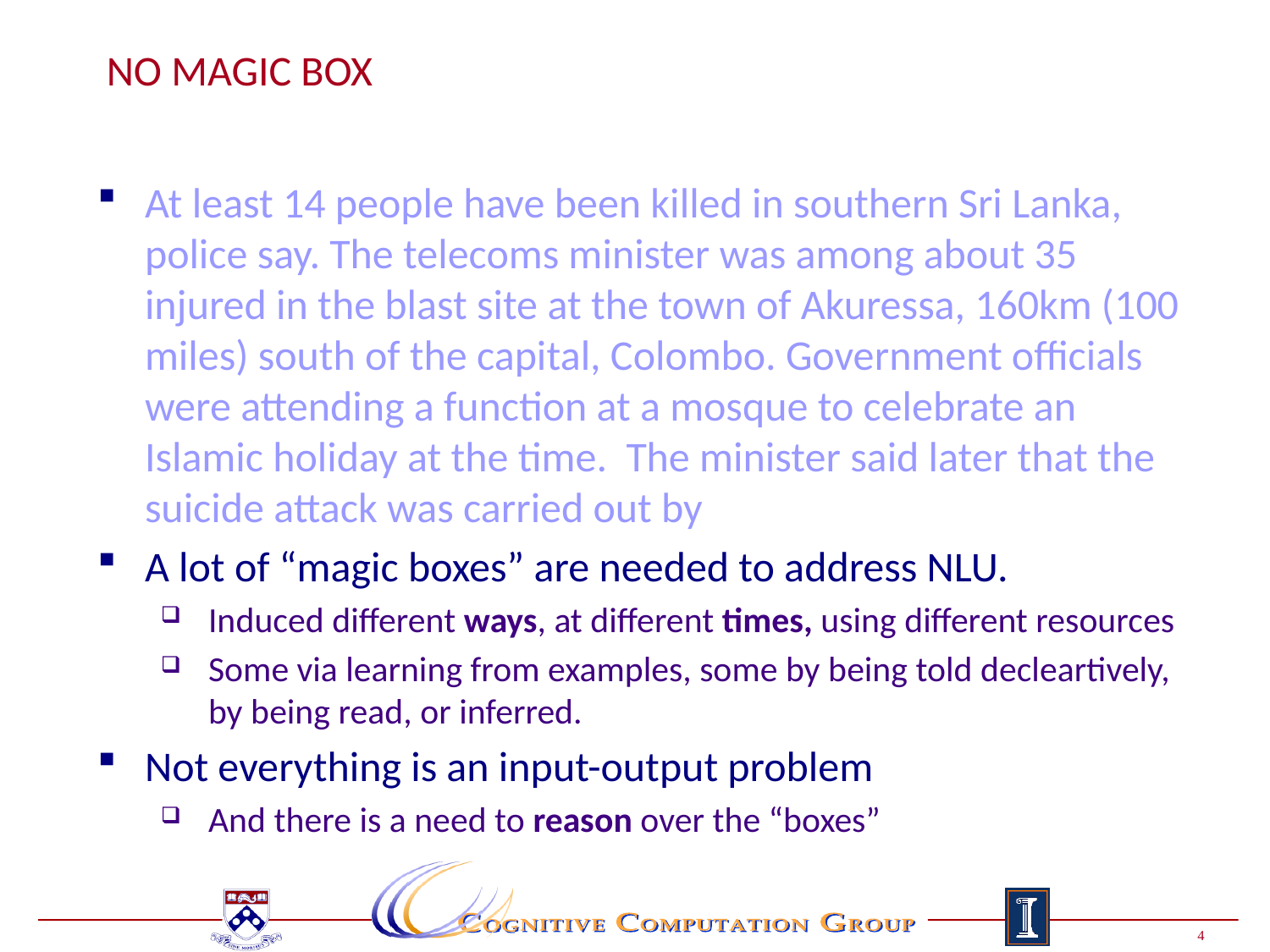

# No Magic Box
At least 14 people have been killed in southern Sri Lanka, police say. The telecoms minister was among about 35 injured in the blast site at the town of Akuressa, 160km (100 miles) south of the capital, Colombo. Government officials were attending a function at a mosque to celebrate an Islamic holiday at the time.  The minister said later that the suicide attack was carried out by
A lot of “magic boxes” are needed to address NLU.
Induced different ways, at different times, using different resources
Some via learning from examples, some by being told decleartively, by being read, or inferred.
Not everything is an input-output problem
And there is a need to reason over the “boxes”